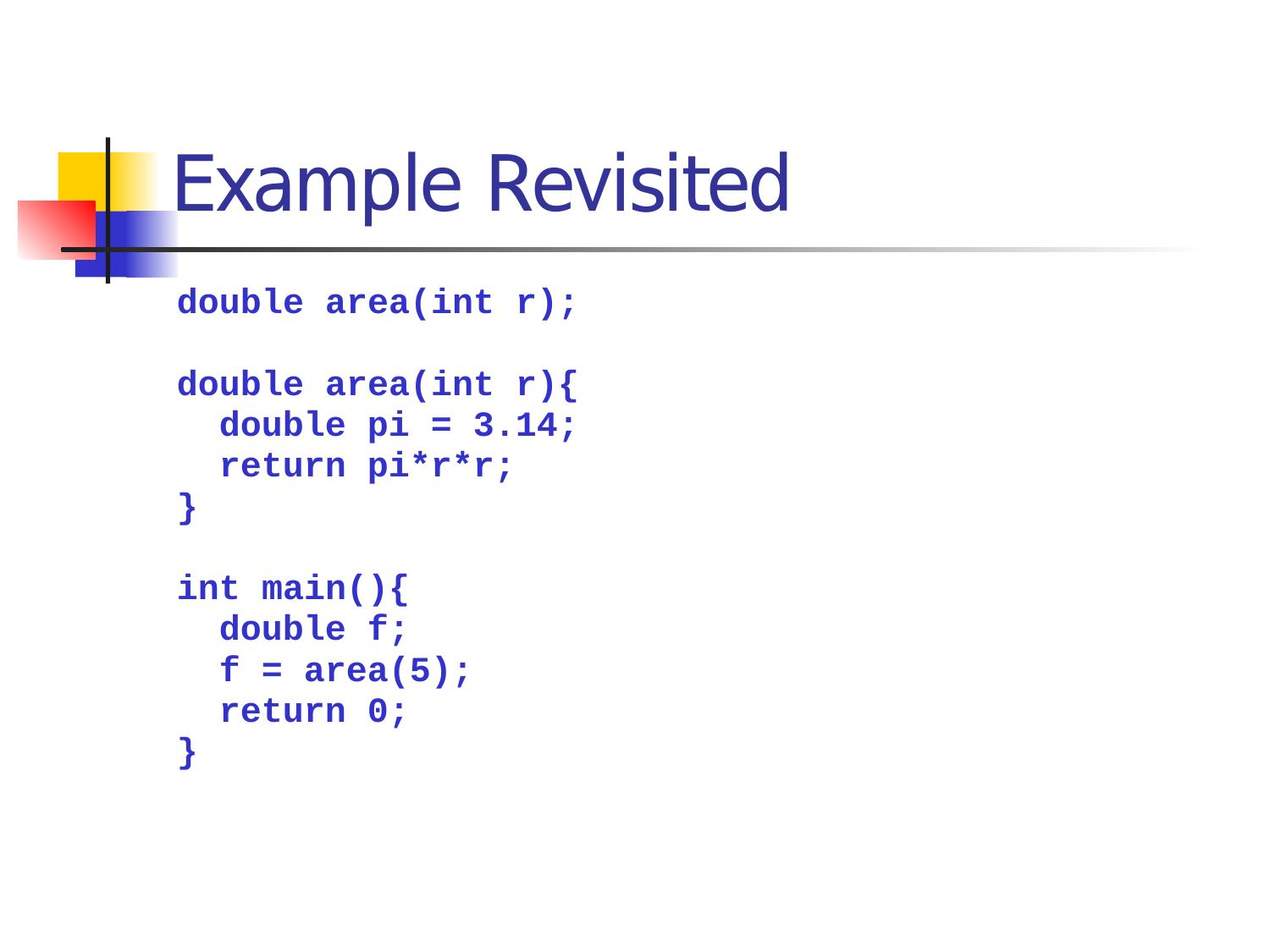

# Example Revisited
double area(int r);

double area(int r){
  double pi = 3.14;
  return pi*r*r;
}

int main(){
  double f;
  f = area(5);
  return 0;
}